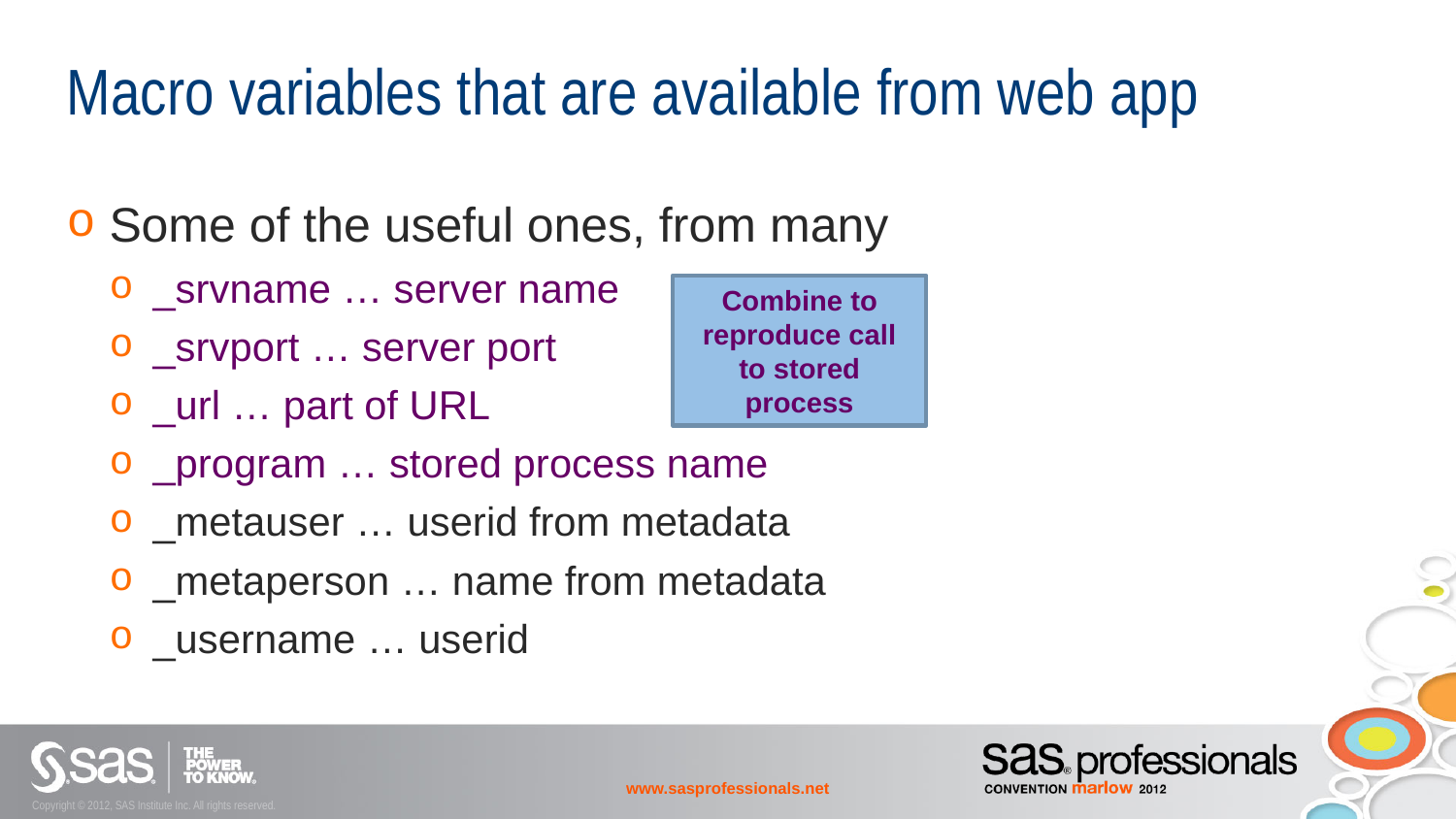

# Macro variables that are available from web app
Some of the useful ones, from many
_srvname … server name
_srvport … server port
_url … part of URL
_program … stored process name
_metauser … userid from metadata
_metaperson … name from metadata
_username … userid
Combine to reproduce call to stored process